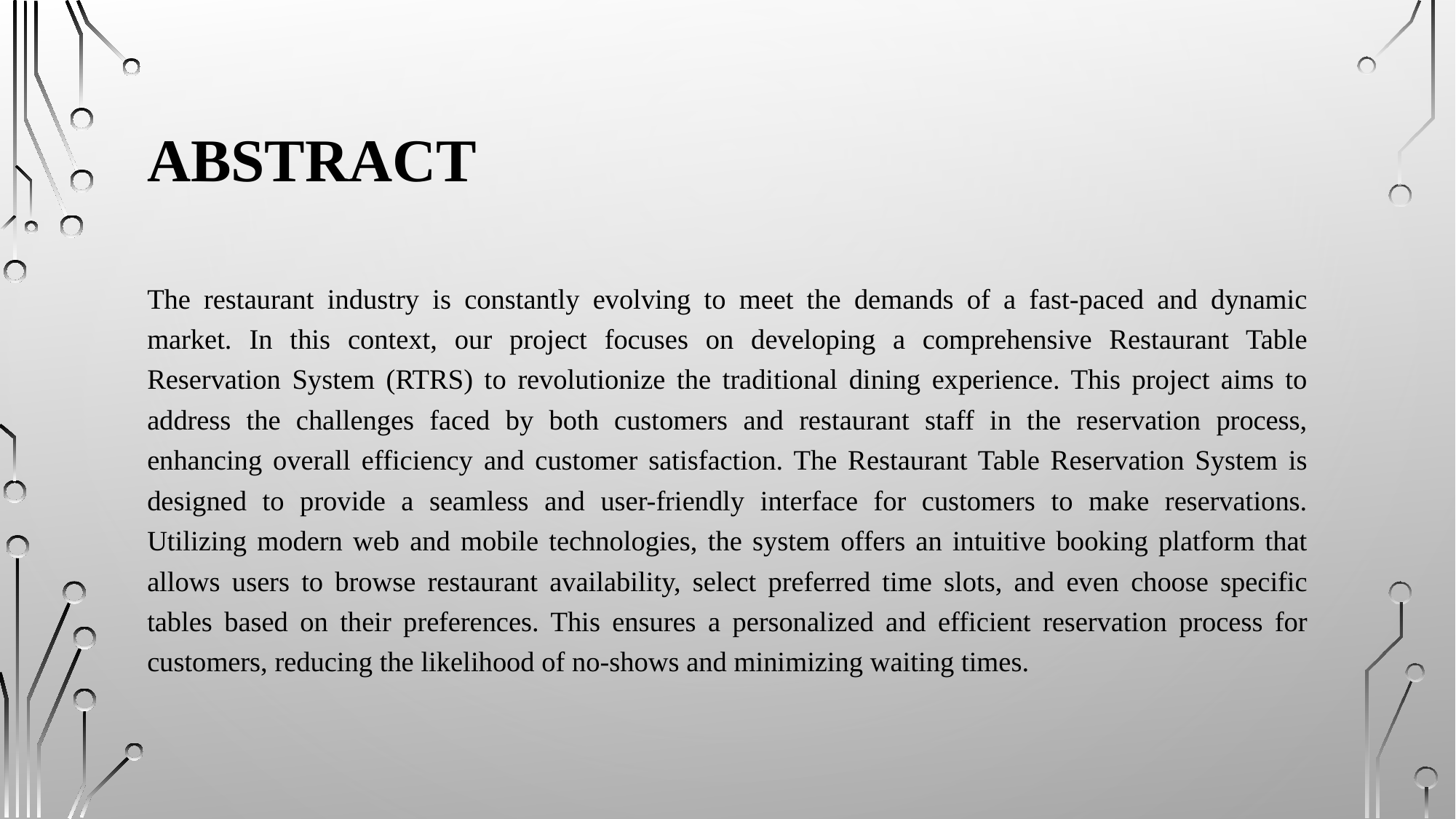

# Abstract
The restaurant industry is constantly evolving to meet the demands of a fast-paced and dynamic market. In this context, our project focuses on developing a comprehensive Restaurant Table Reservation System (RTRS) to revolutionize the traditional dining experience. This project aims to address the challenges faced by both customers and restaurant staff in the reservation process, enhancing overall efficiency and customer satisfaction. The Restaurant Table Reservation System is designed to provide a seamless and user-friendly interface for customers to make reservations. Utilizing modern web and mobile technologies, the system offers an intuitive booking platform that allows users to browse restaurant availability, select preferred time slots, and even choose specific tables based on their preferences. This ensures a personalized and efficient reservation process for customers, reducing the likelihood of no-shows and minimizing waiting times.